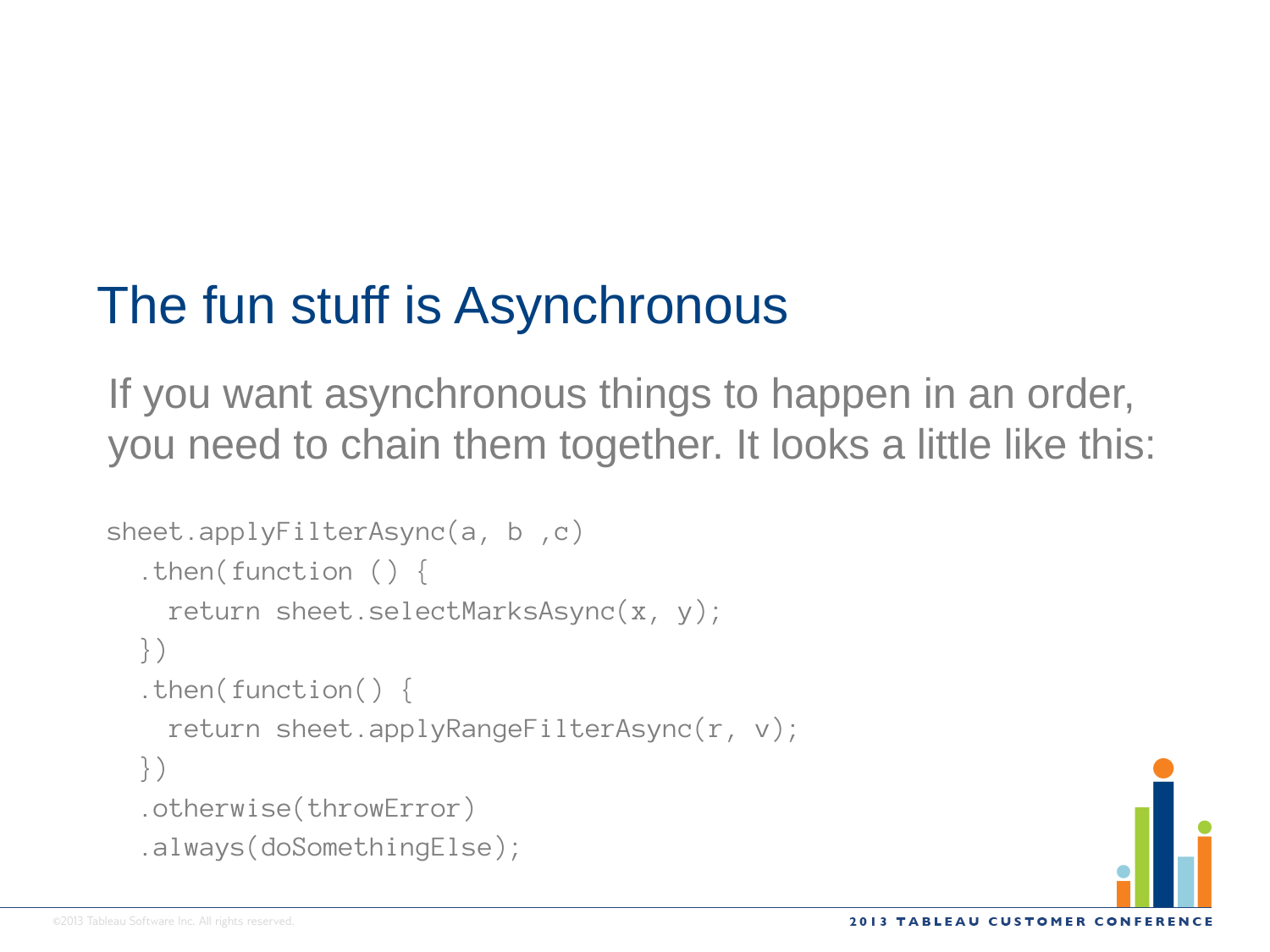

# The fun stuff is Asynchronous
If you want asynchronous things to happen in an order, you need to chain them together. It looks a little like this:

sheet.applyFilterAsync(a, b ,c)
  .then(function () {
    return sheet.selectMarksAsync(x, y);
  })
  .then(function() {
    return sheet.applyRangeFilterAsync(r, v);
  })
  .otherwise(throwError)
  .always(doSomethingElse);